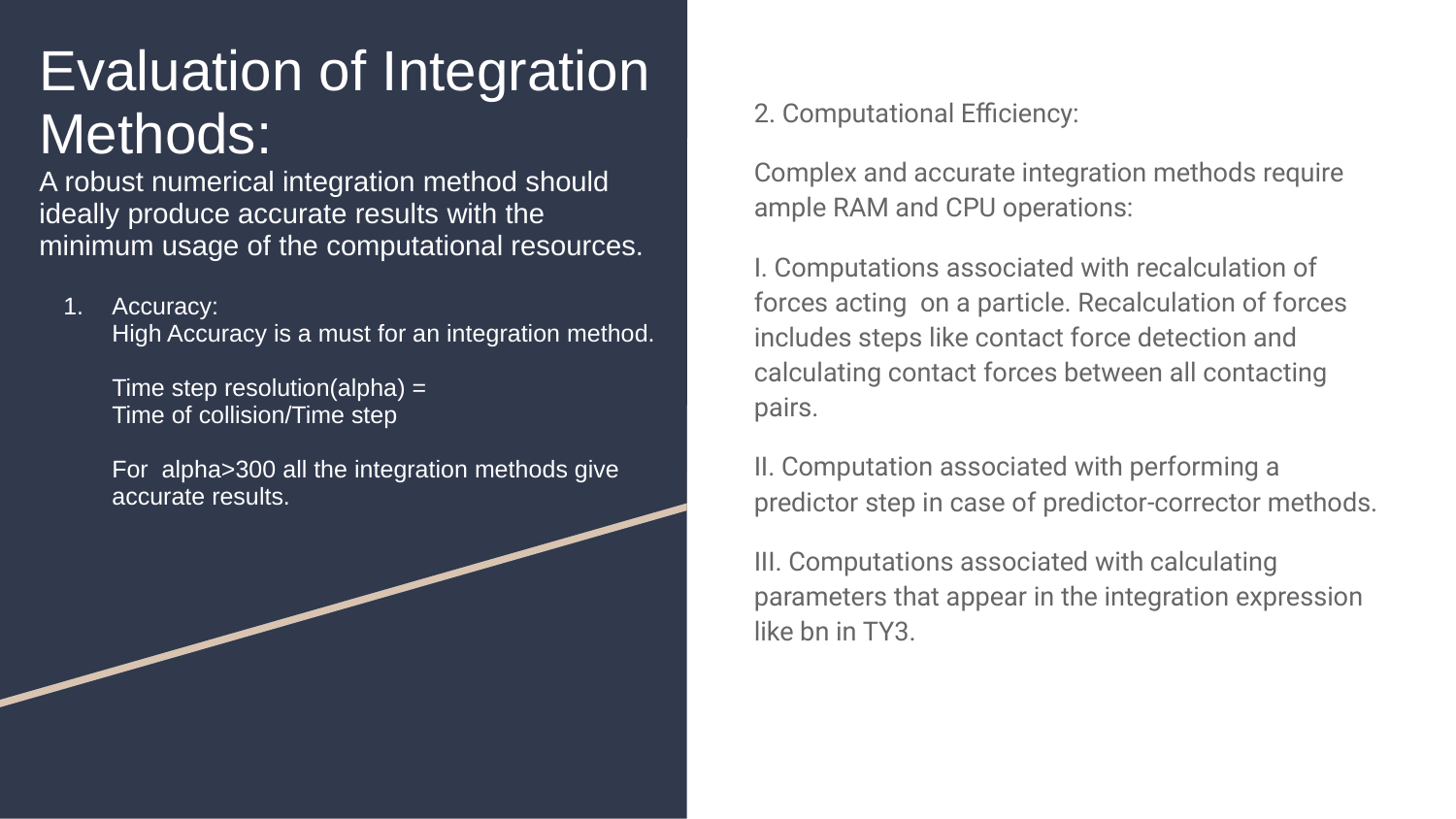

# Evaluation of Integration Methods:
A robust numerical integration method should ideally produce accurate results with the minimum usage of the computational resources.

Accuracy:
High Accuracy is a must for an integration method.

Time step resolution(alpha) =
Time of collision/Time step

For  alpha>300 all the integration methods give accurate results.
2. Computational Efficiency:
Complex and accurate integration methods require ample RAM and CPU operations:
I. Computations associated with recalculation of forces acting  on a particle. Recalculation of forces includes steps like contact force detection and calculating contact forces between all contacting pairs.
II. Computation associated with performing a predictor step in case of predictor-corrector methods.
III. Computations associated with calculating parameters that appear in the integration expression like bn in TY3.